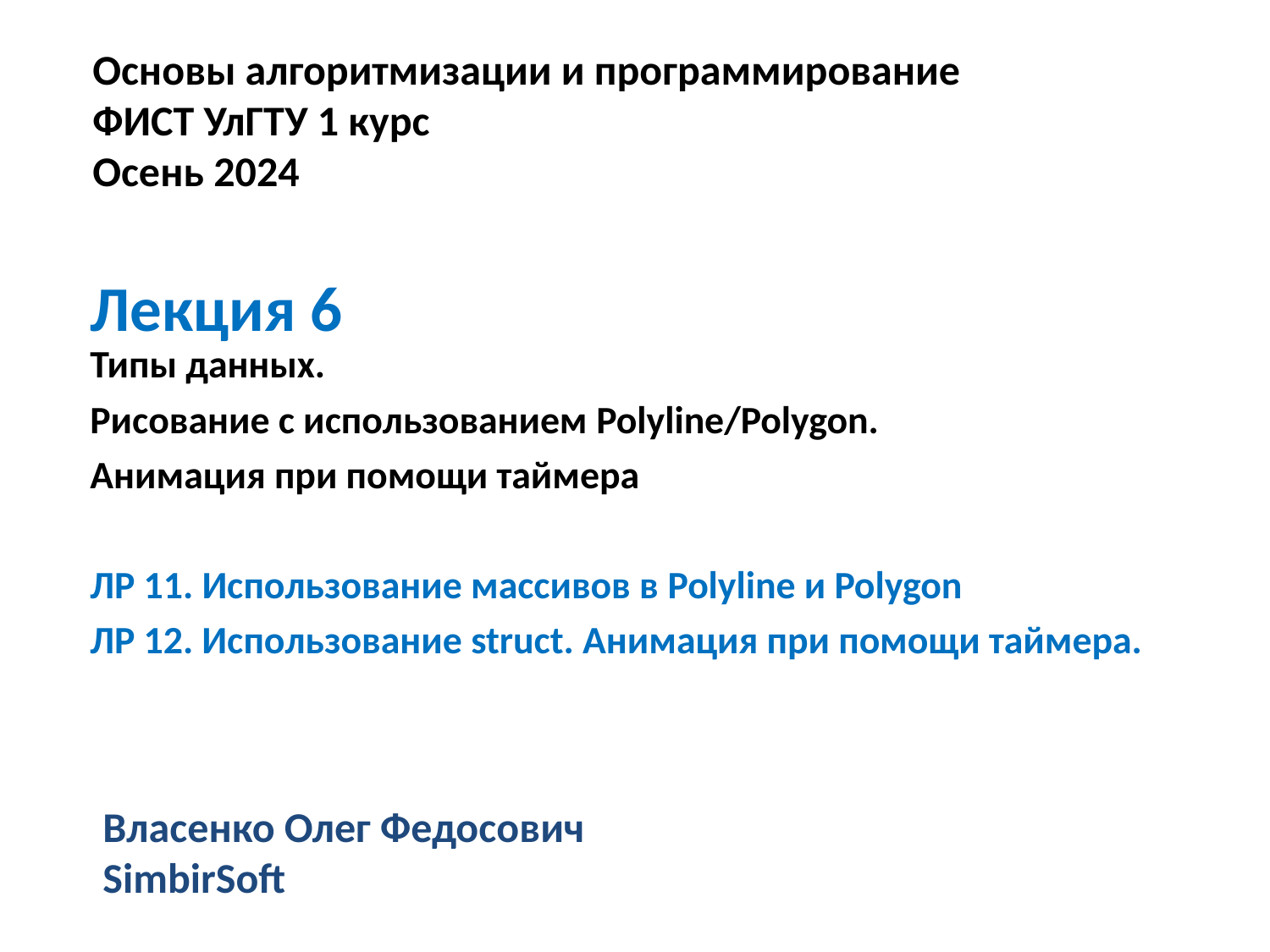

Основы алгоритмизации и программирование
ФИСТ УлГТУ 1 курс
Осень 2024
Лекция 6
Типы данных.
Рисование с использованием Polyline/Polygon.
Анимация при помощи таймера

ЛР 11. Использование массивов в Polyline и Polygon
ЛР 12. Использование struct. Анимация при помощи таймера.

Власенко Олег Федосович
SimbirSoft